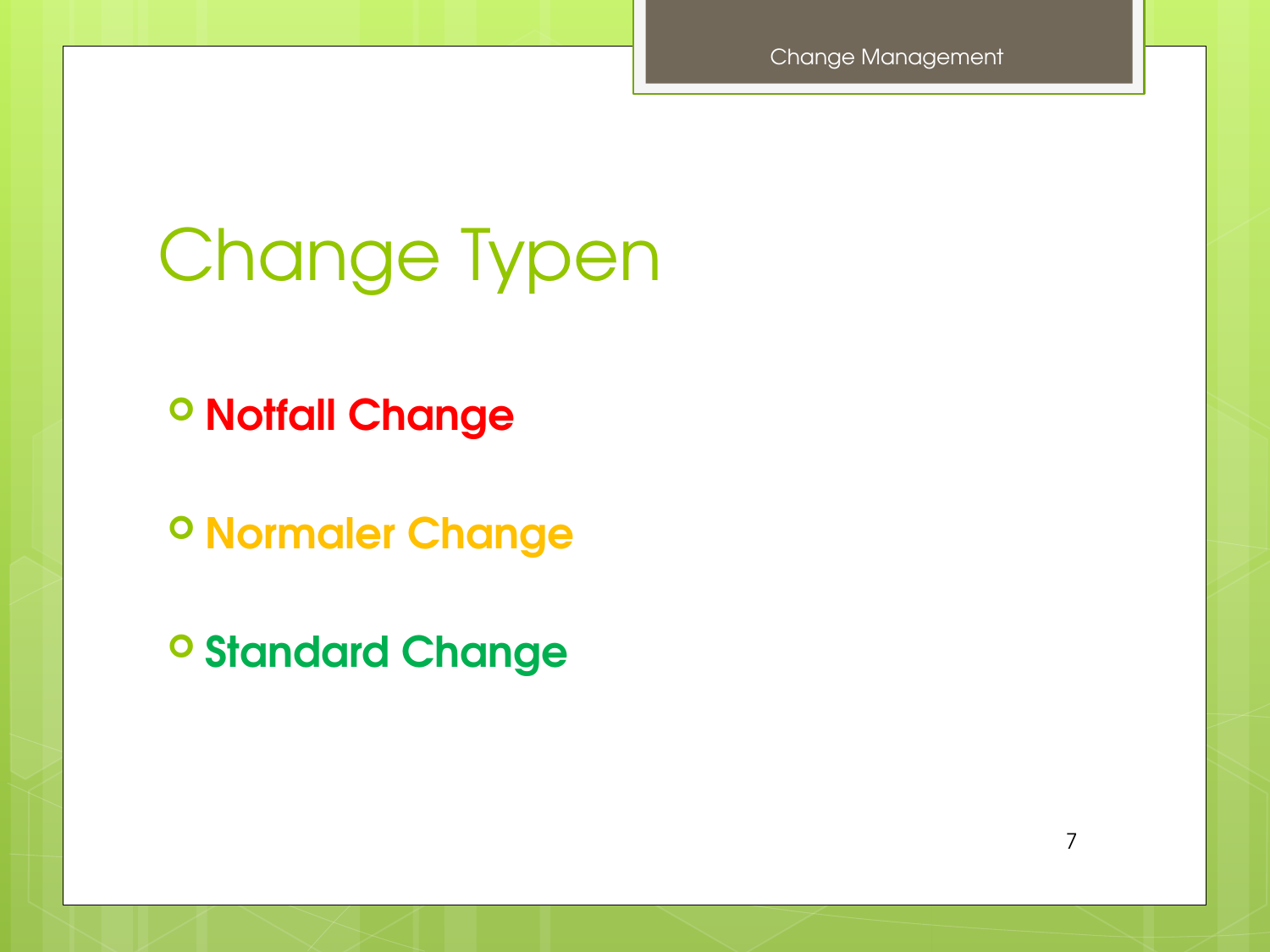

Change Management
# Change Typen

Notfall Change

Normaler Change

Standard Change
7